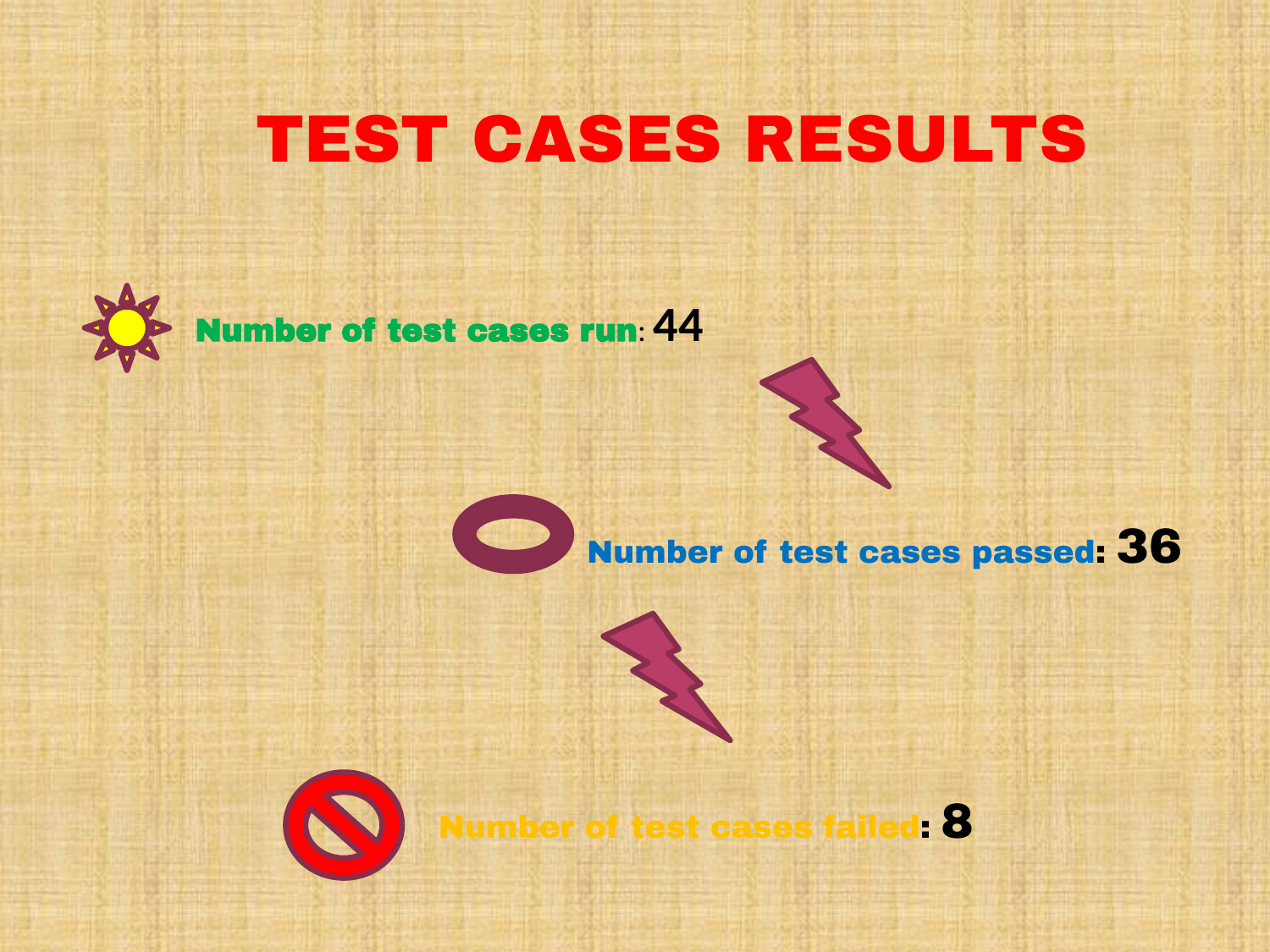

# TEST CASES RESULTS

Number of test cases run: 44

Number of test cases passed: 36

Number of test cases failed: 8